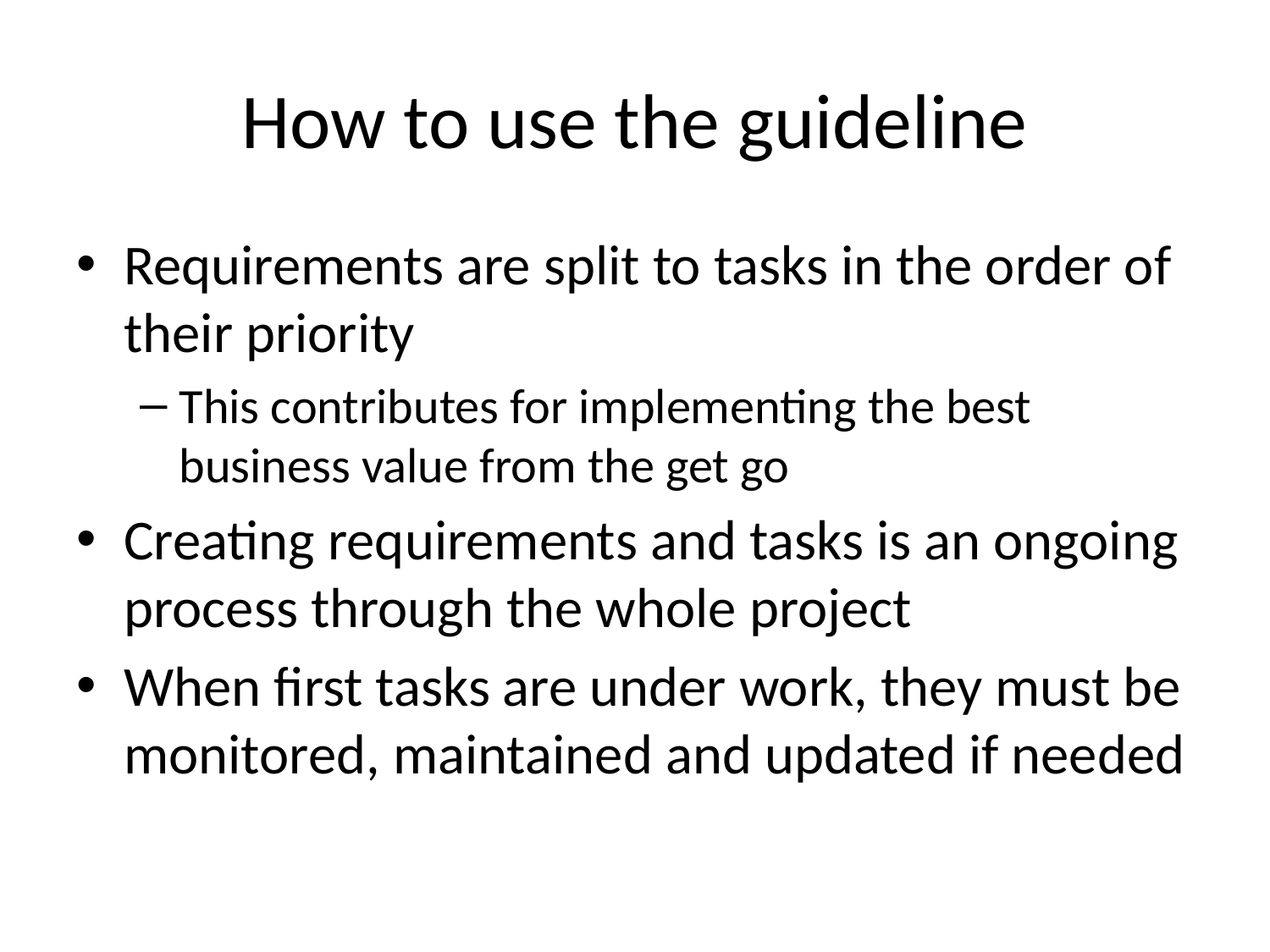

# How to use the guideline
Requirements are split to tasks in the order of their priority
This contributes for implementing the best business value from the get go
Creating requirements and tasks is an ongoing process through the whole project
When first tasks are under work, they must be monitored, maintained and updated if needed